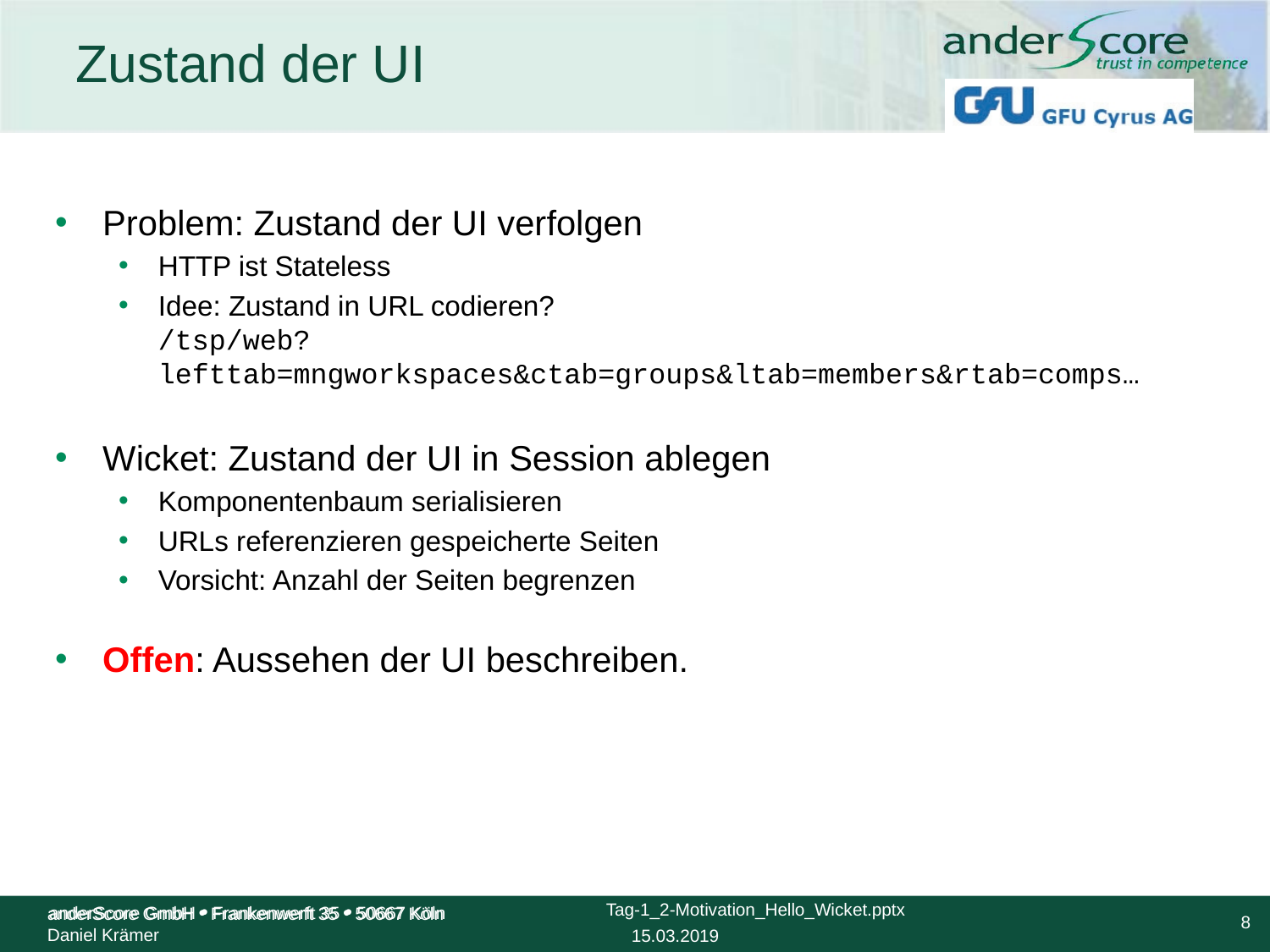

Zustand der UI

Problem: Zustand der UI verfolgen
HTTP ist Stateless
Idee: Zustand in URL codieren?
/tsp/web?lefttab=mngworkspaces&ctab=groups&ltab=members&rtab=comps…

Wicket: Zustand der UI in Session ablegen
Komponentenbaum serialisieren
URLs referenzieren gespeicherte Seiten
Vorsicht: Anzahl der Seiten begrenzen

Offen: Aussehen der UI beschreiben.